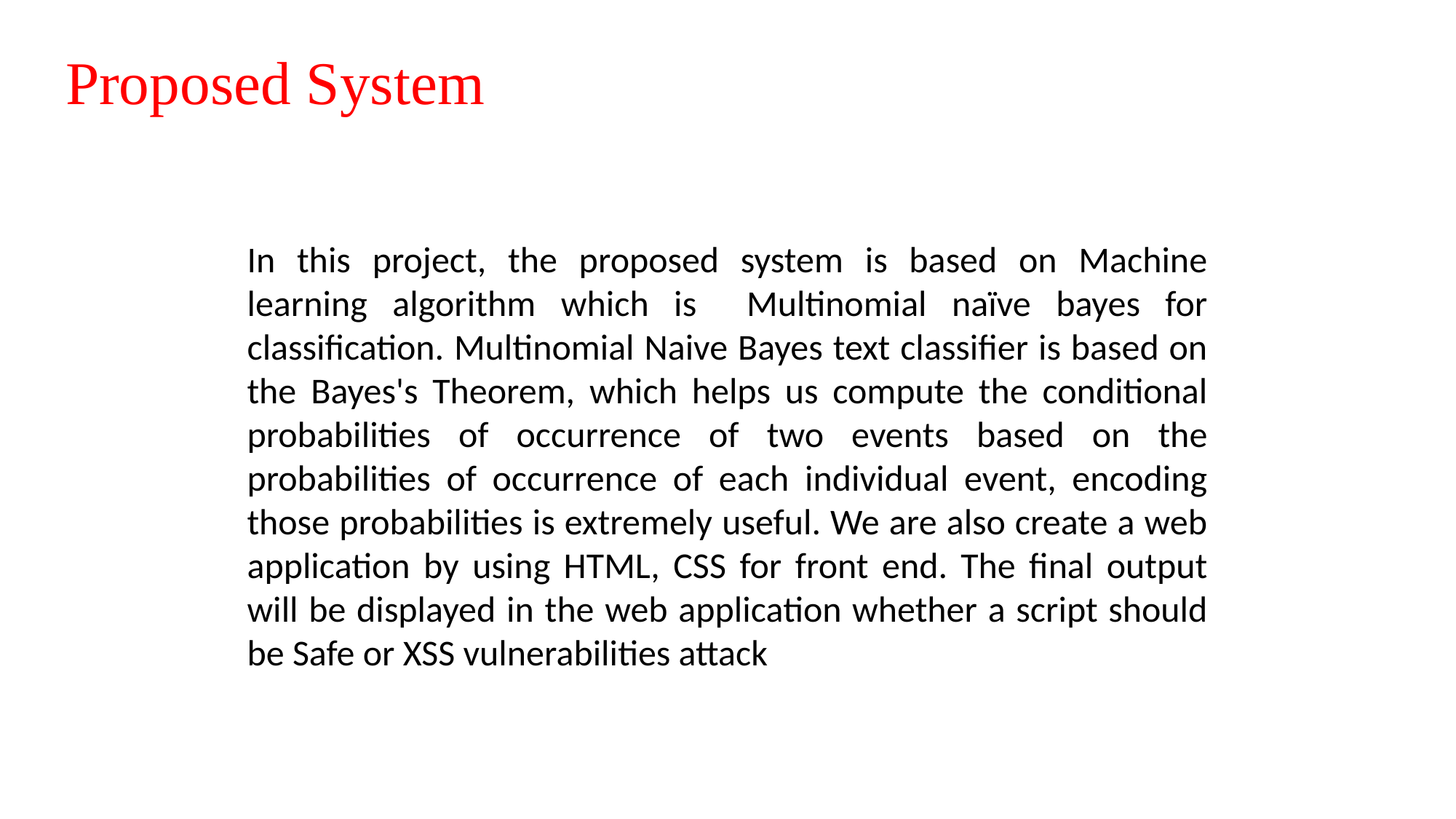

# Proposed System
In this project, the proposed system is based on Machine learning algorithm which is  Multinomial naïve bayes for classification. Multinomial Naive Bayes text classifier is based on the Bayes's Theorem, which helps us compute the conditional probabilities of occurrence of two events based on the probabilities of occurrence of each individual event, encoding those probabilities is extremely useful. We are also create a web application by using HTML, CSS for front end. The final output will be displayed in the web application whether a script should be Safe or XSS vulnerabilities attack